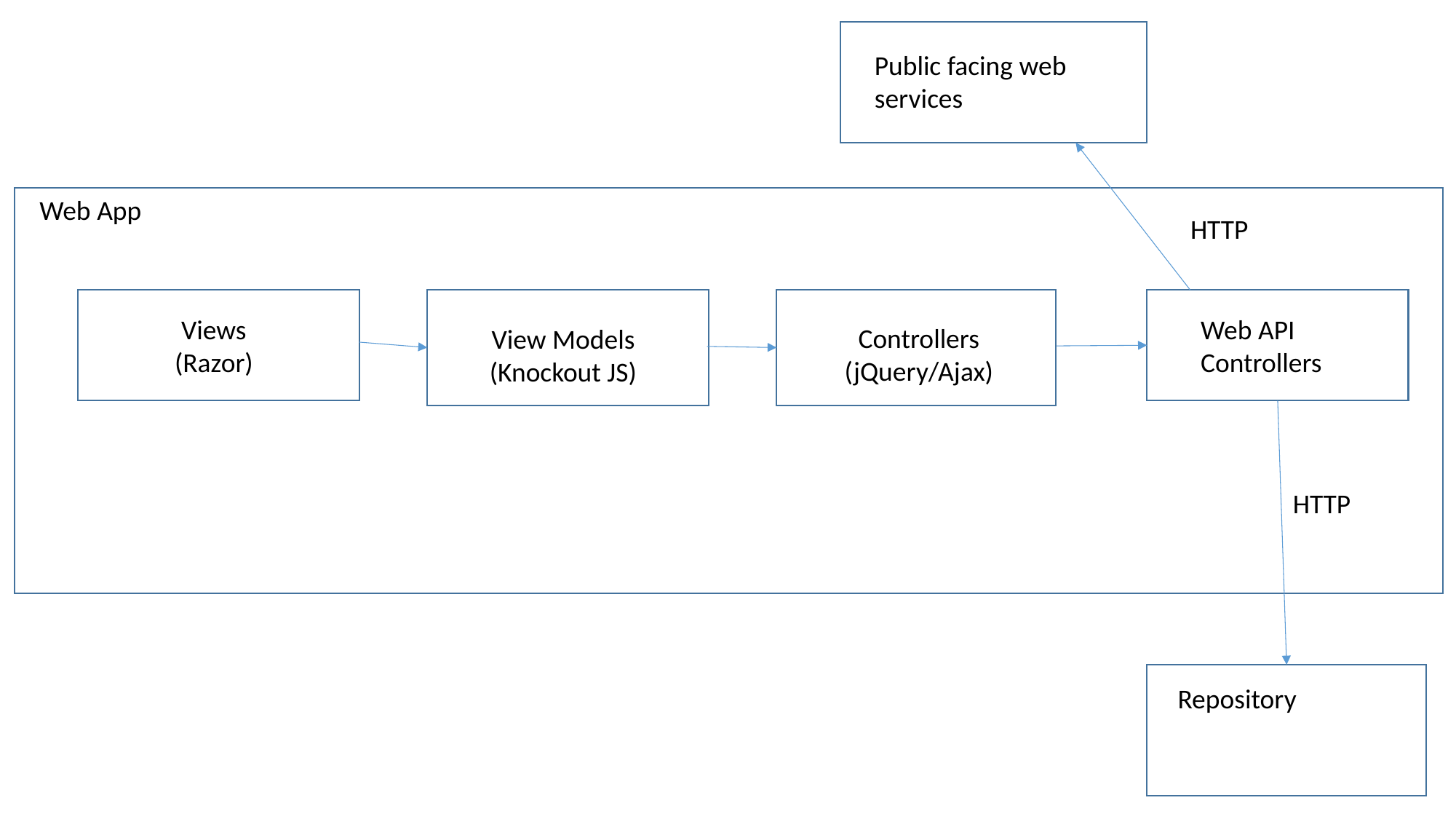

Public facing web services

Web App
HTTP

Views
(Razor)

Controllers
(jQuery/Ajax)

View Models
(Knockout JS)
Web API Controllers
HTTP

Repository